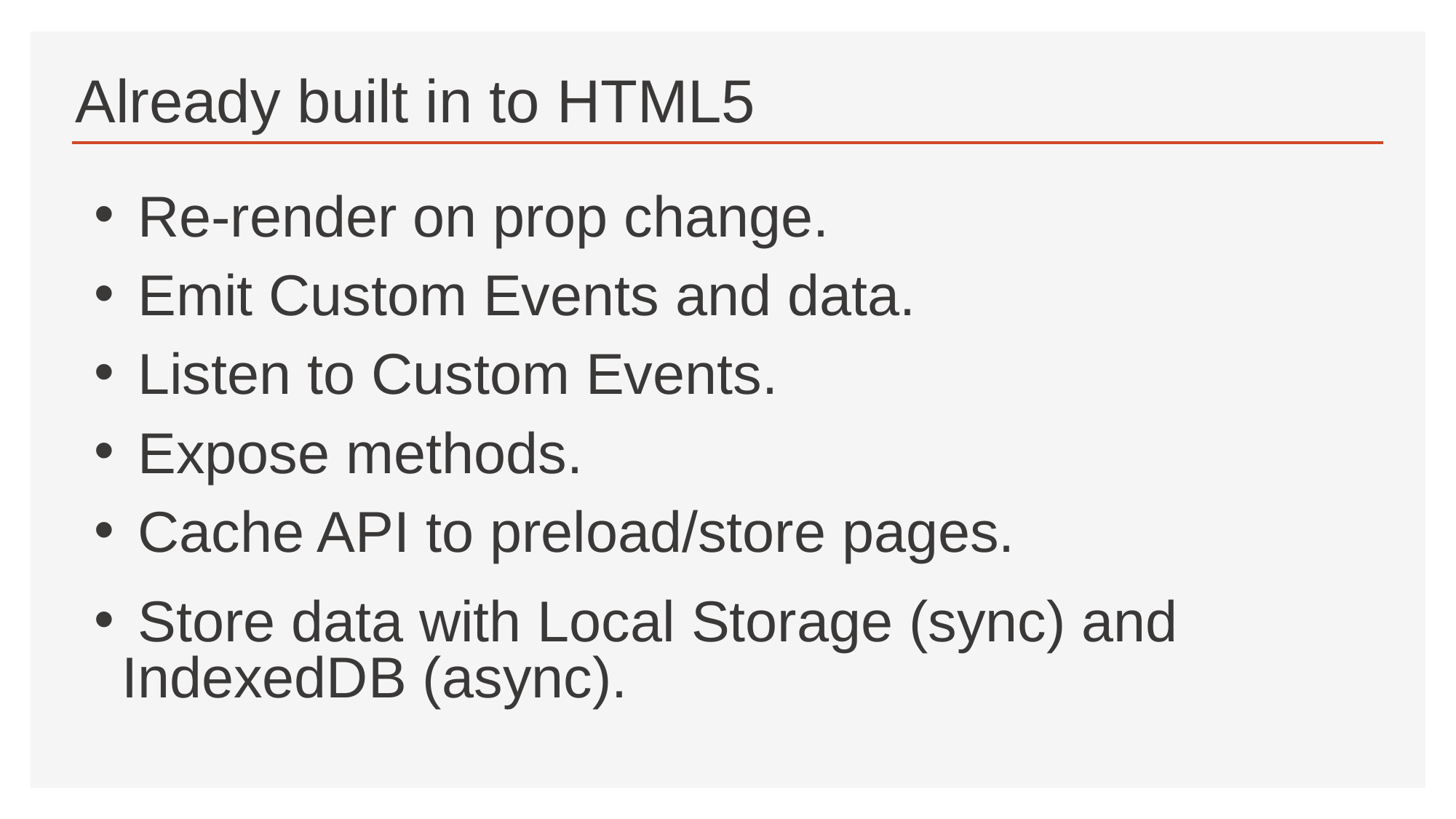

# Already built in to HTML5

 Re-render on prop change.
 Emit Custom Events and data.
 Listen to Custom Events.
 Expose methods.
 Cache API to preload/store pages.
 Store data with Local Storage (sync) and    IndexedDB (async).